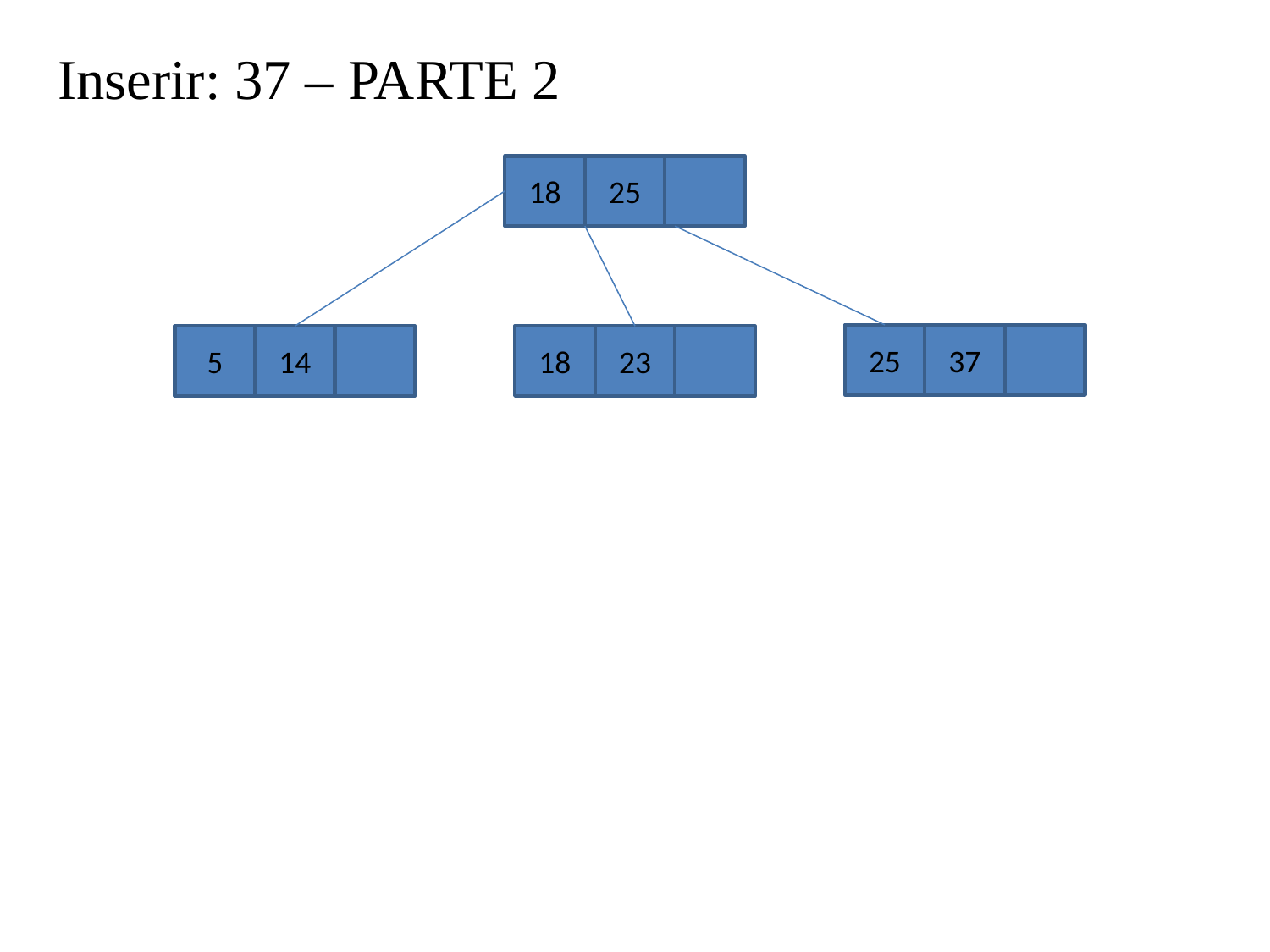

Inserir: 37 – PARTE 2
18
25

25
37

5
14

18
23